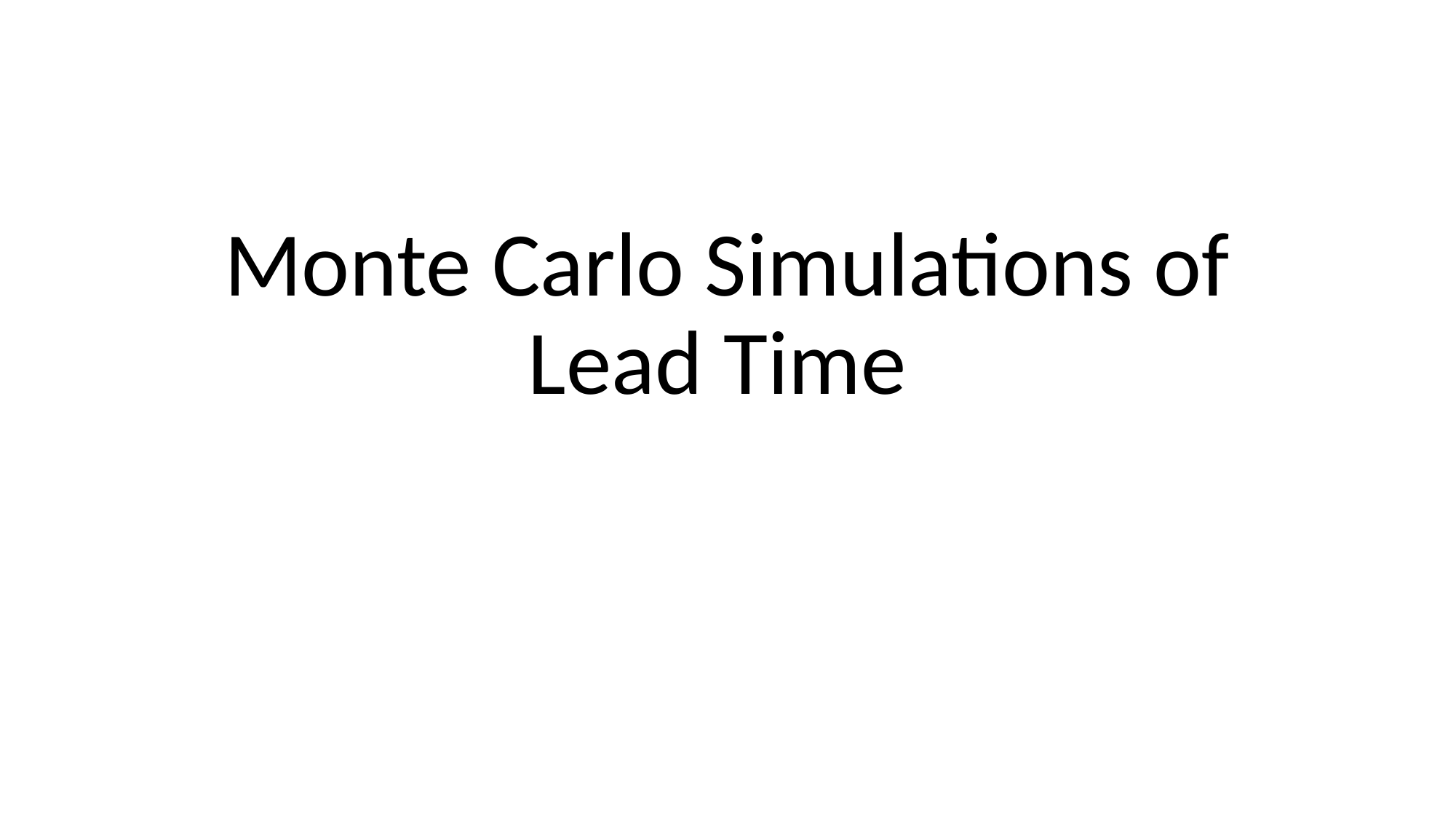

# Monte Carlo Simulations of Lead Time